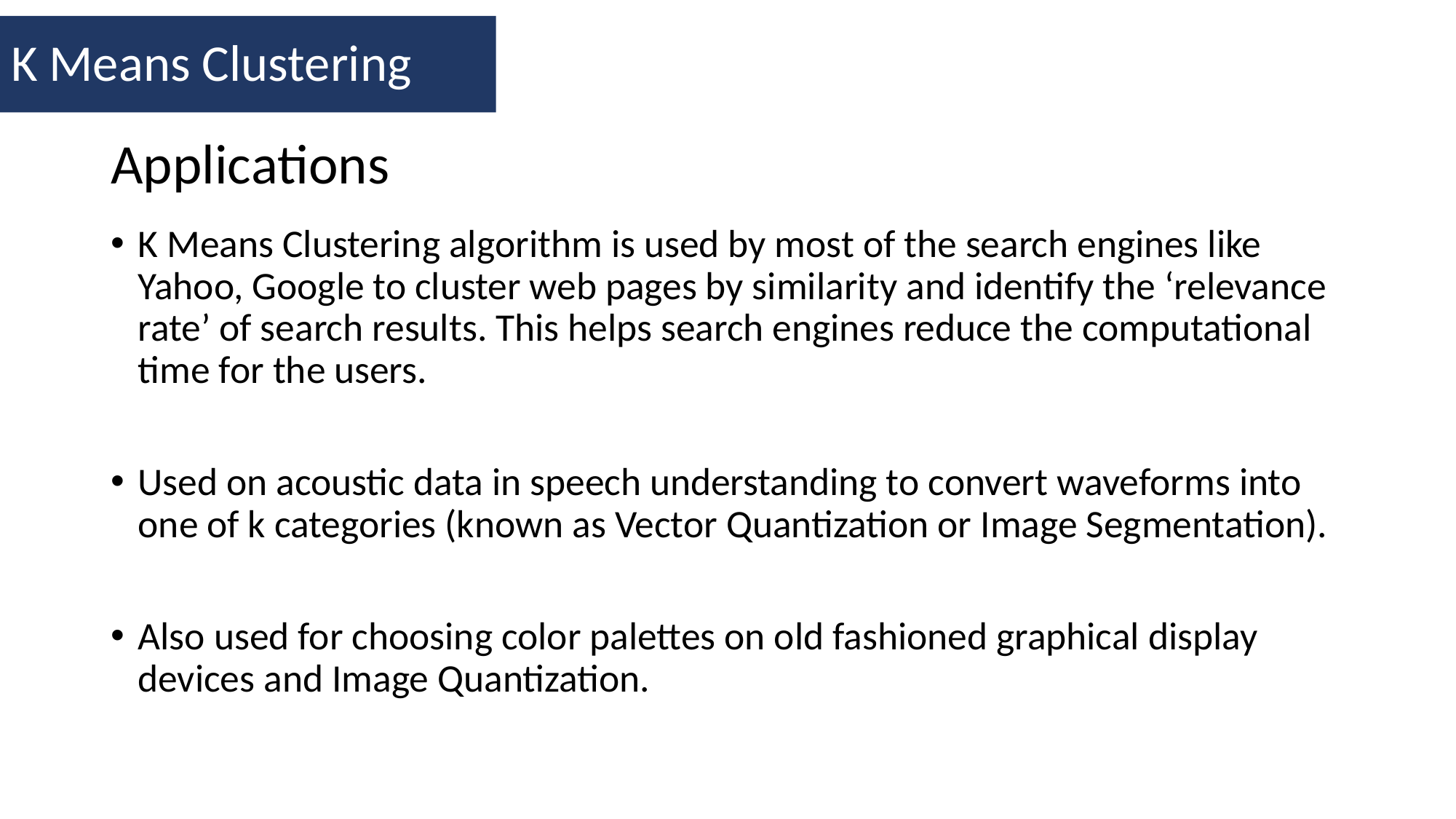

K Means Clustering
# Applications
K Means Clustering algorithm is used by most of the search engines like Yahoo, Google to cluster web pages by similarity and identify the ‘relevance rate’ of search results. This helps search engines reduce the computational time for the users.

Used on acoustic data in speech understanding to convert waveforms into one of k categories (known as Vector Quantization or Image Segmentation).

Also used for choosing color palettes on old fashioned graphical display devices and Image Quantization.